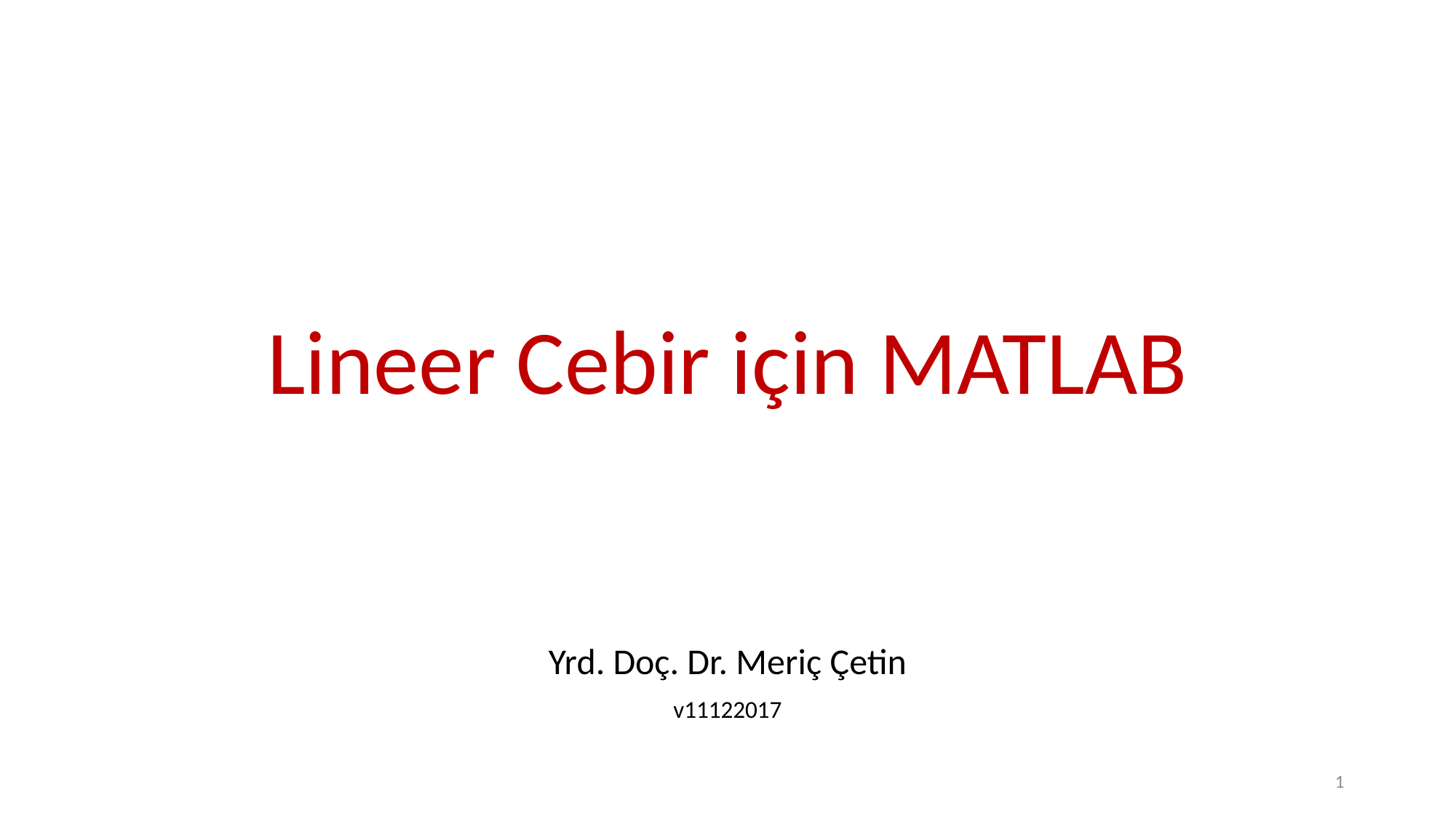

# Lineer Cebir için MATLAB
Yrd. Doç. Dr. Meriç Çetin
v11122017
1